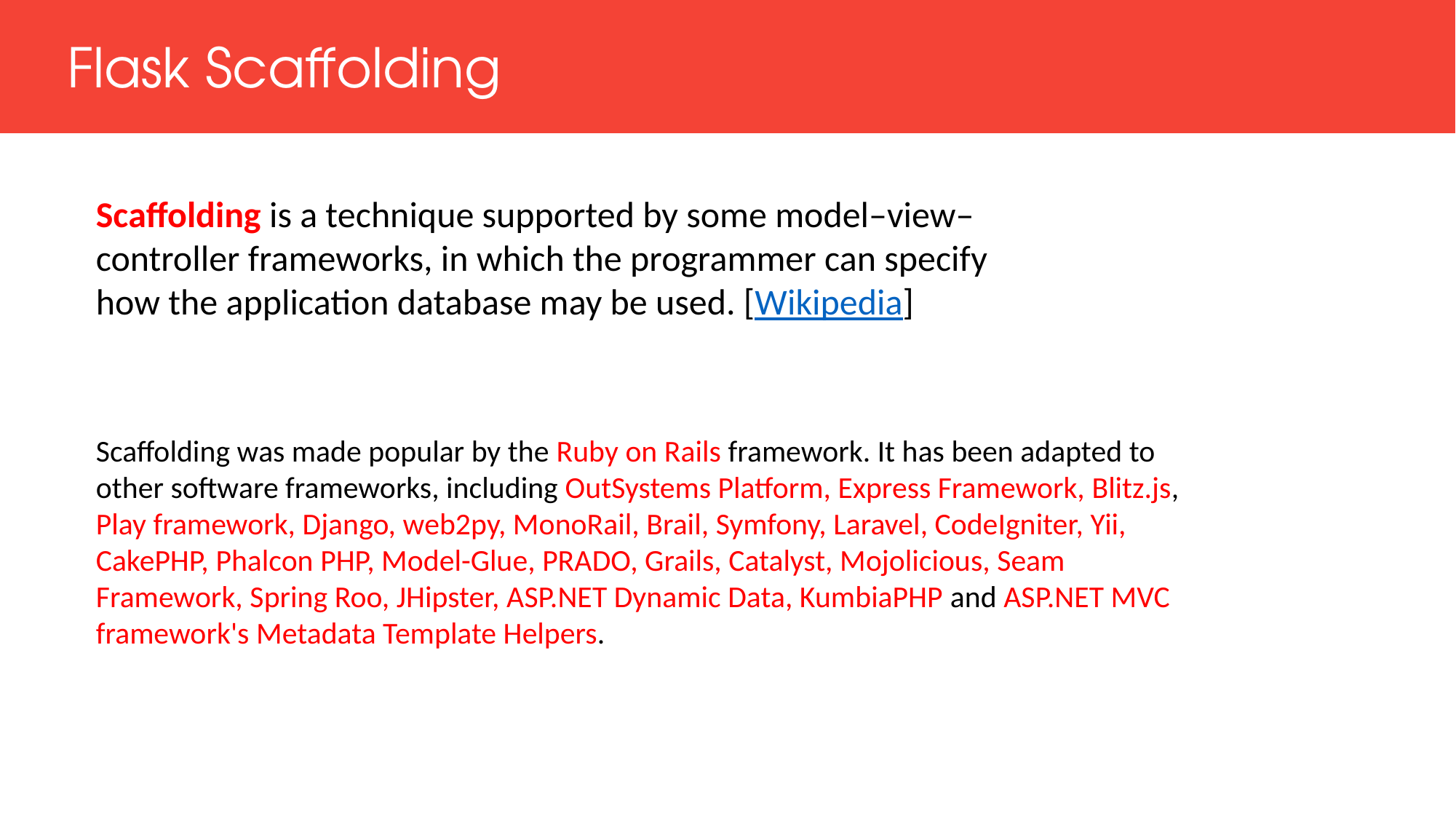

Flask Scaffolding
Scaffolding is a technique supported by some model–view–controller frameworks, in which the programmer can specify how the application database may be used. [Wikipedia]
Scaffolding was made popular by the Ruby on Rails framework. It has been adapted to other software frameworks, including OutSystems Platform, Express Framework, Blitz.js, Play framework, Django, web2py, MonoRail, Brail, Symfony, Laravel, CodeIgniter, Yii, CakePHP, Phalcon PHP, Model-Glue, PRADO, Grails, Catalyst, Mojolicious, Seam Framework, Spring Roo, JHipster, ASP.NET Dynamic Data, KumbiaPHP and ASP.NET MVC framework's Metadata Template Helpers.